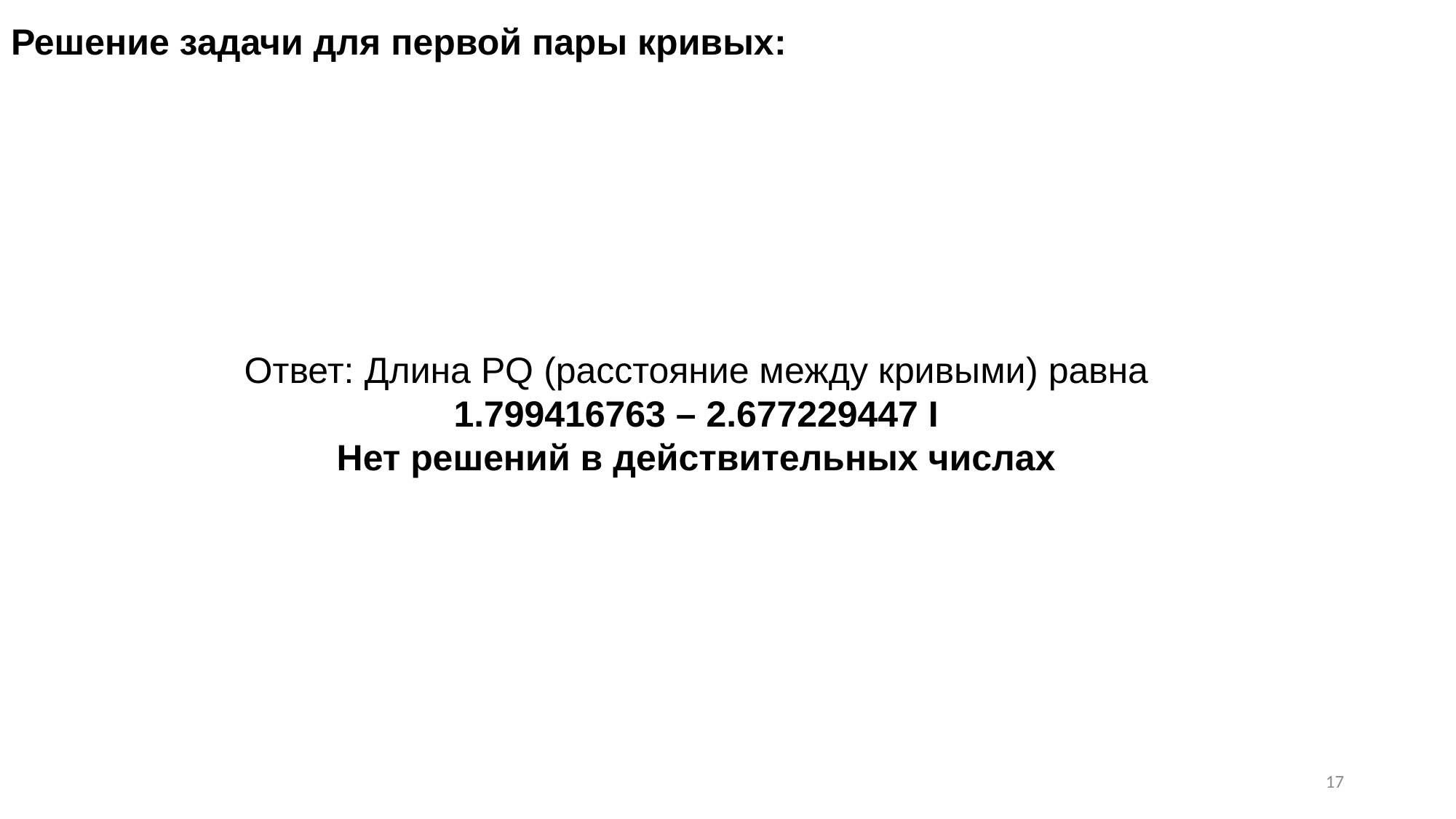

# Решение задачи для первой пары кривых:
Ответ: Длина PQ (расстояние между кривыми) равна 1.799416763 – 2.677229447 I
Нет решений в действительных числах
17